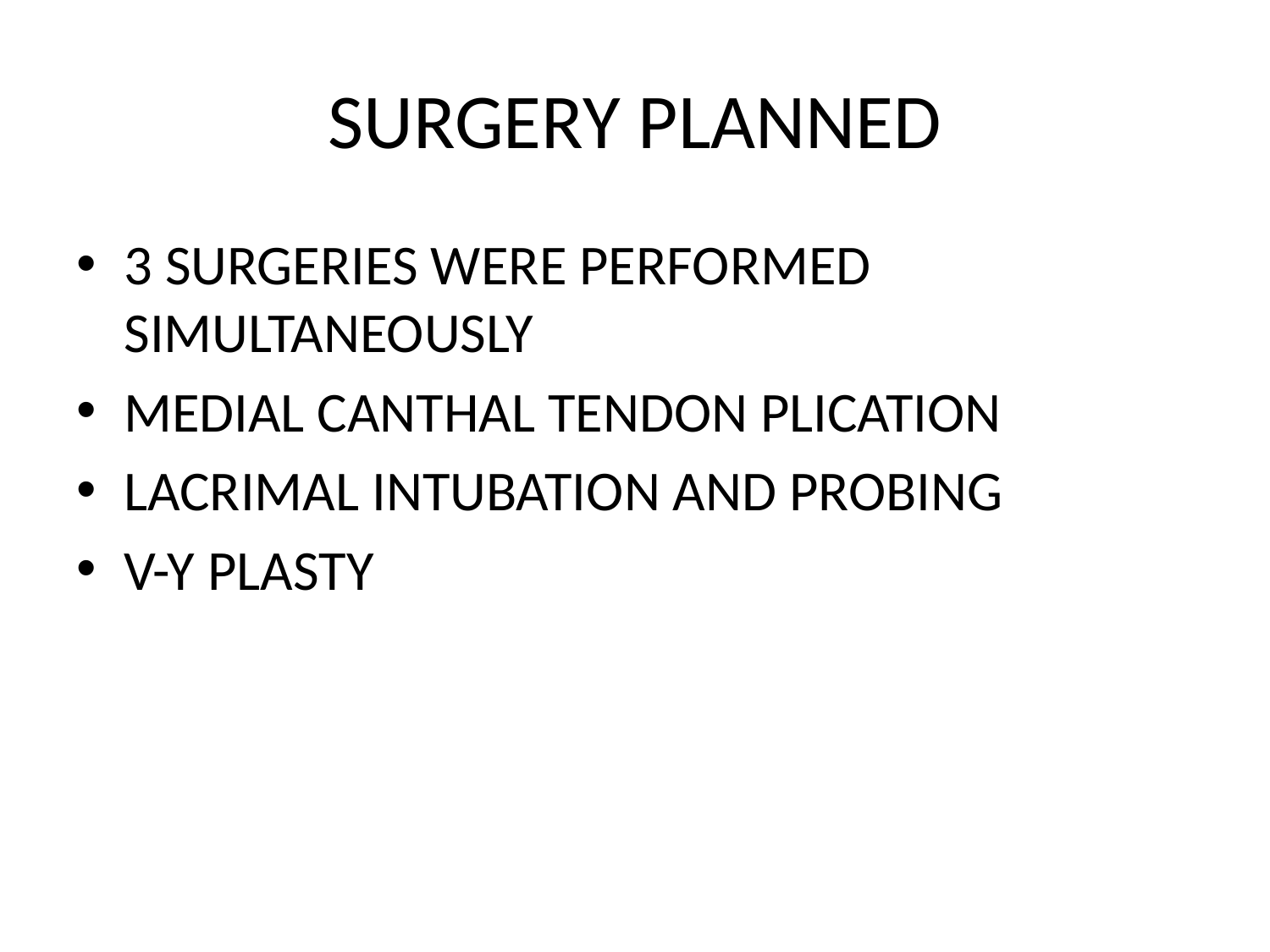

# SURGERY PLANNED
3 SURGERIES WERE PERFORMED SIMULTANEOUSLY
MEDIAL CANTHAL TENDON PLICATION
LACRIMAL INTUBATION AND PROBING
V-Y PLASTY